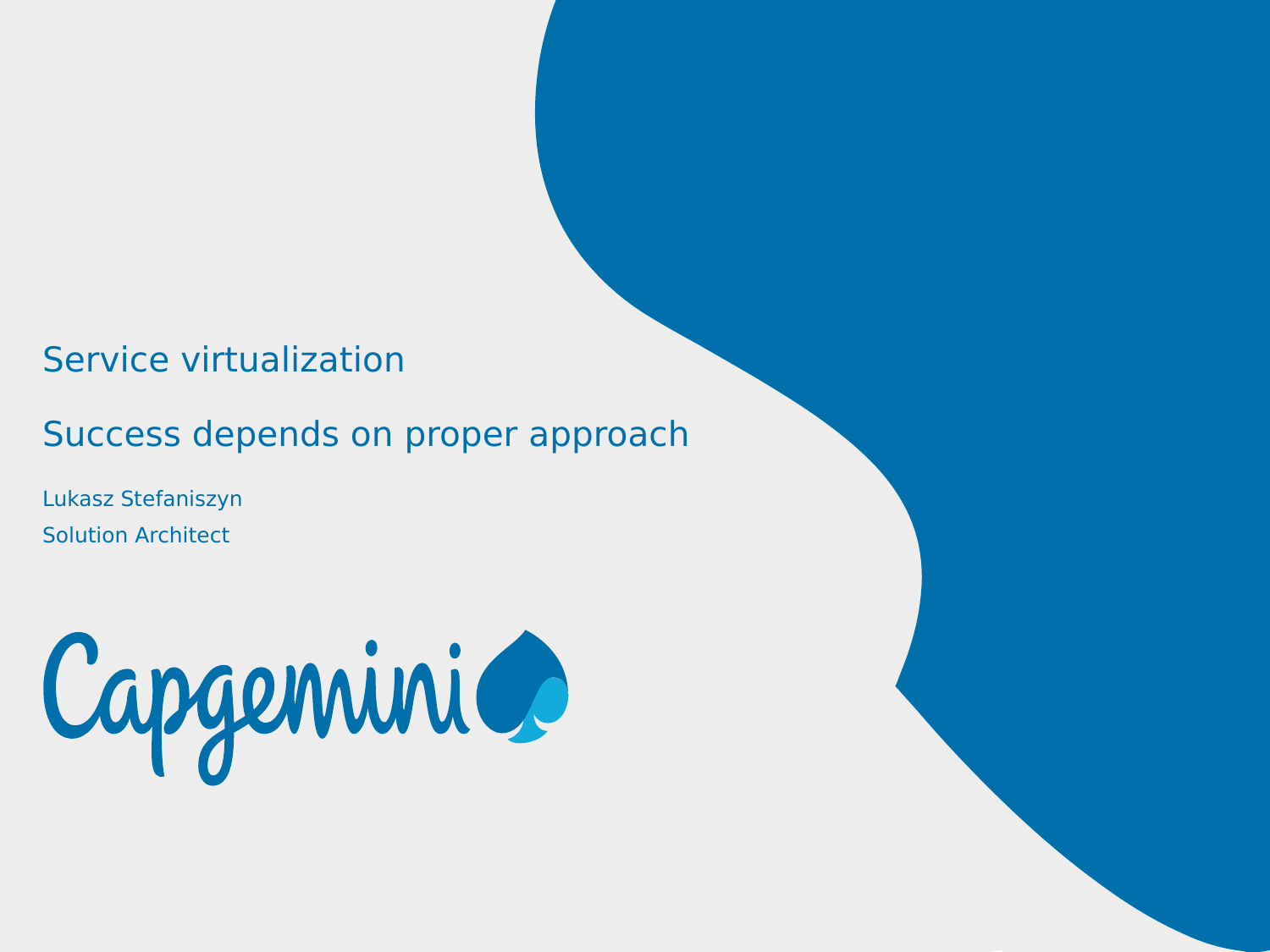

# Service virtualization Success depends on proper approach
Lukasz Stefaniszyn
Solution Architect